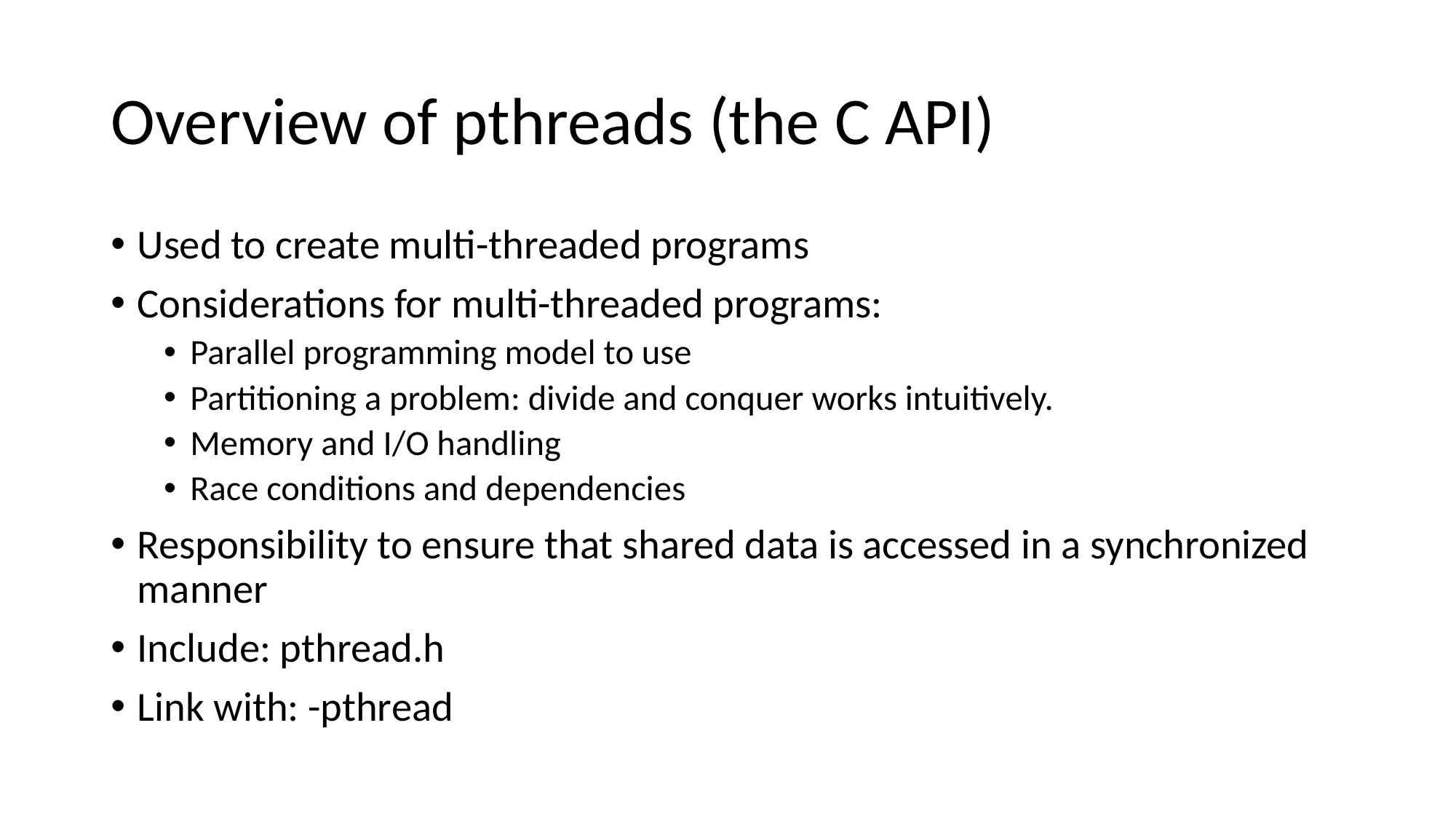

# Overview of pthreads (the C API)
Used to create multi-threaded programs
Considerations for multi-threaded programs:
Parallel programming model to use
Partitioning a problem: divide and conquer works intuitively.
Memory and I/O handling
Race conditions and dependencies
Responsibility to ensure that shared data is accessed in a synchronized manner
Include: pthread.h
Link with: -pthread